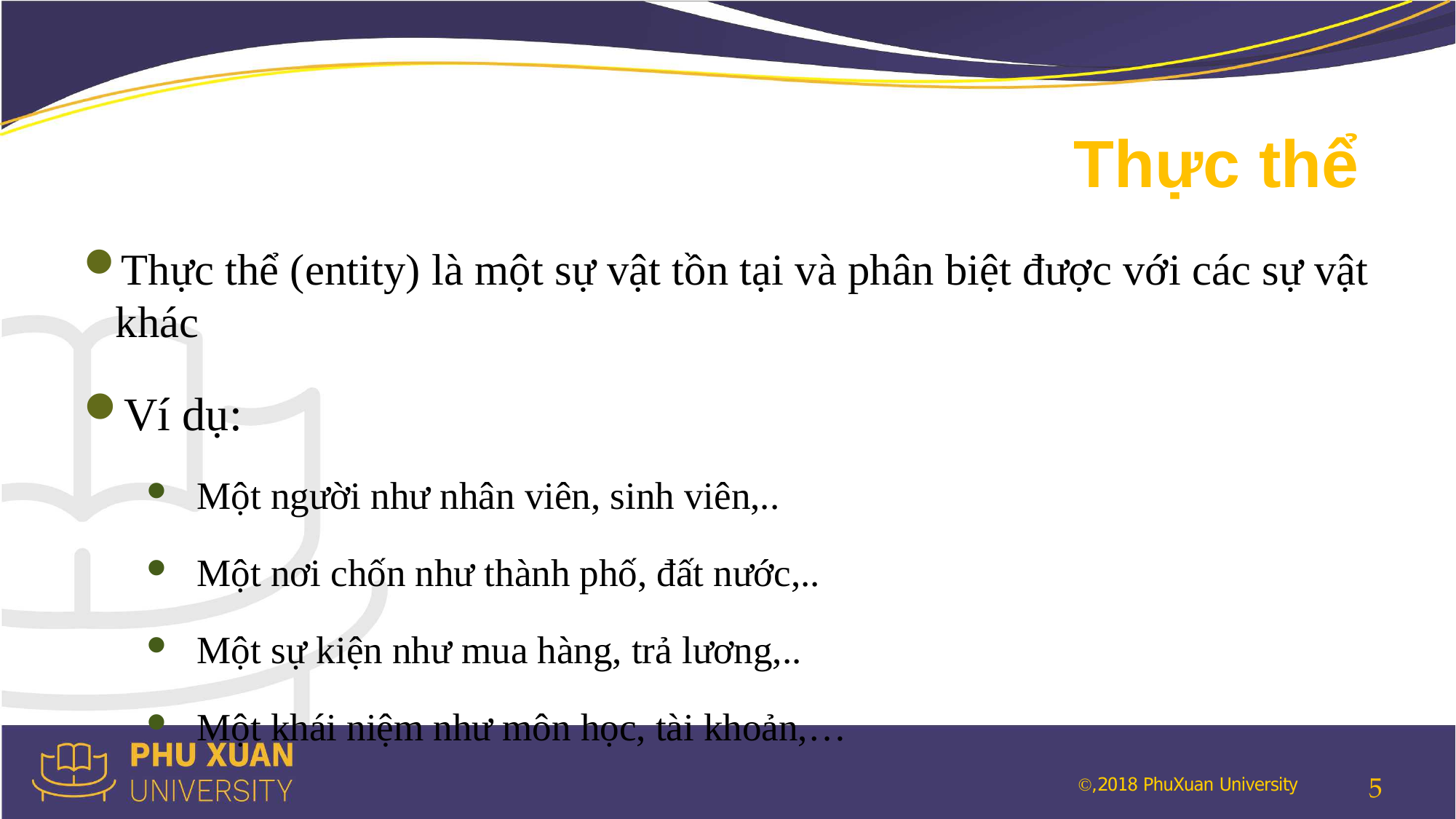

# Thực thể
Thực thể (entity) là một sự vật tồn tại và phân biệt được với các sự vật khác
Ví dụ:
Một người như nhân viên, sinh viên,..
Một nơi chốn như thành phố, đất nước,..
Một sự kiện như mua hàng, trả lương,..
Một khái niệm như môn học, tài khoản,…
5